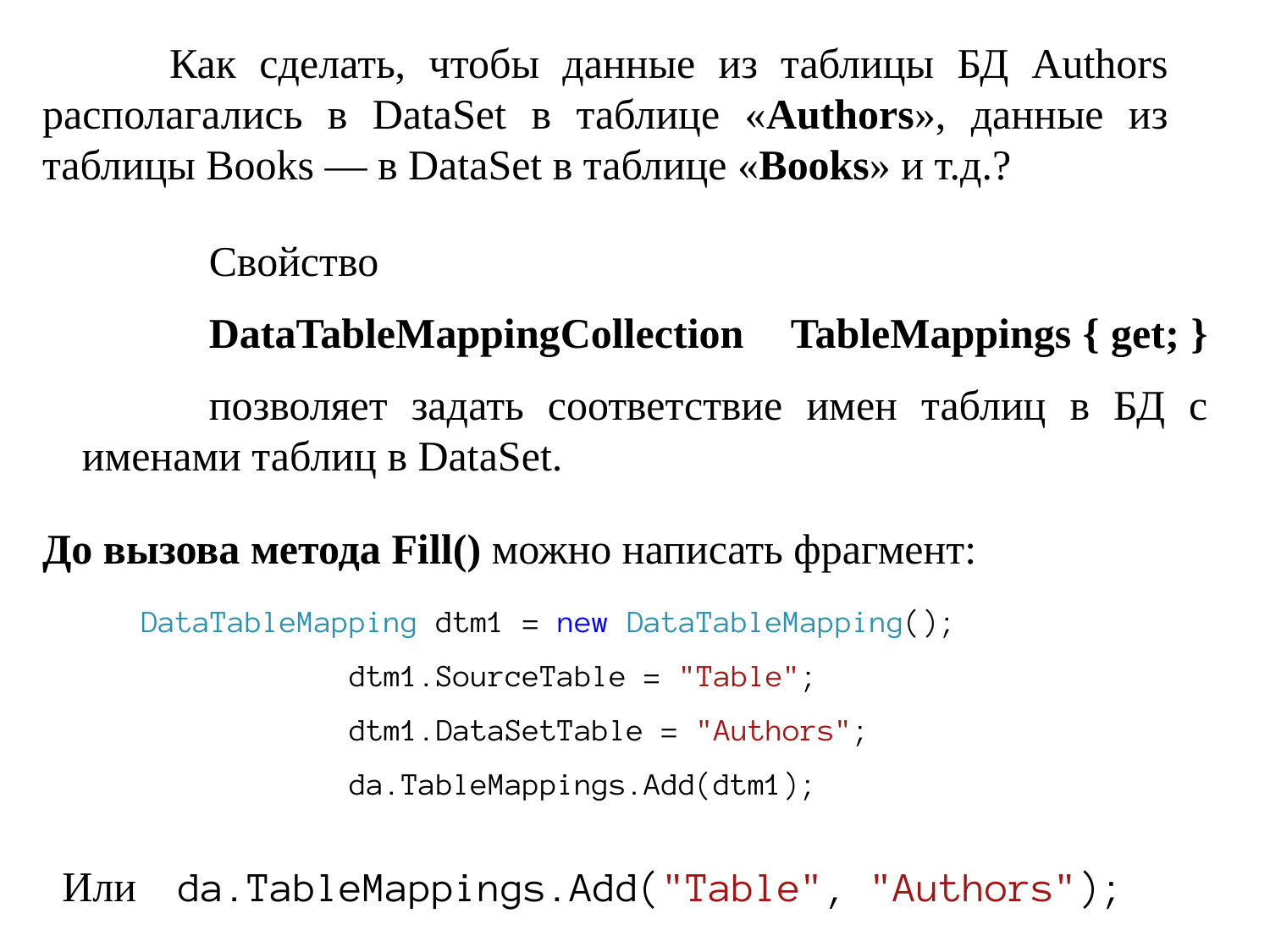

Как сделать, чтобы данные из таблицы БД Authors располагались в DataSet в таблице «Authors», данные из таблицы Books — в DataSet в таблице «Books» и т.д.?
	Свойство
	DataTableMappingCollection    TableMappings { get; }
	позволяет задать соответствие имен таблиц в БД с именами таблиц в DataSet.
До вызова метода Fill() можно написать фрагмент:
DataTableMapping dtm1 = new DataTableMapping();
            dtm1.SourceTable = "Table";
            dtm1.DataSetTable = "Authors";
            da.TableMappings.Add(dtm1);
Или    da.TableMappings.Add("Table", "Authors");